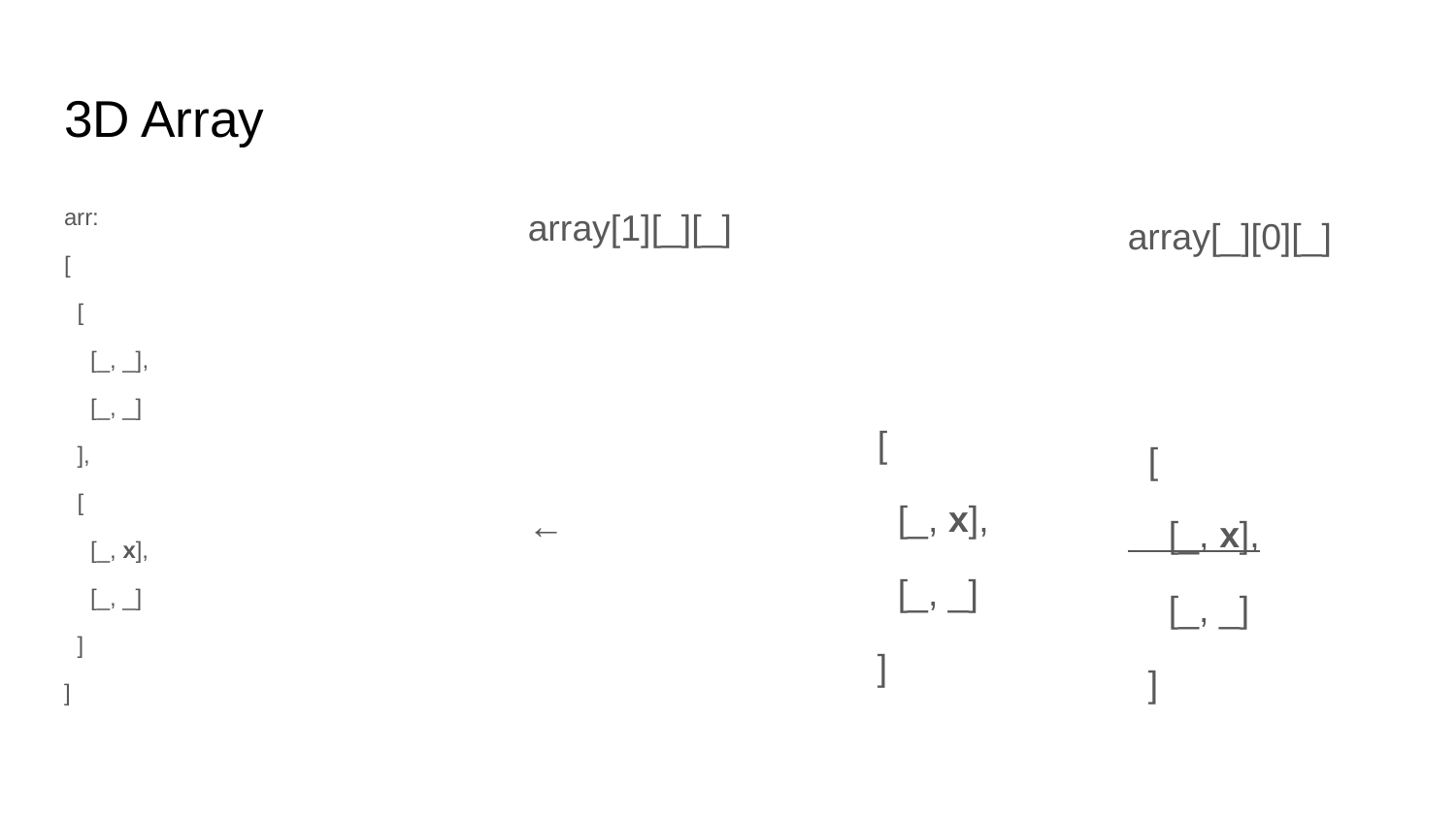

# 3D Array
arr:
[
  [
    [_, _],
    [_, _]
  ],
  [
    [_, x],
    [_, _]
  ]
]

array[1][_][_]

←

  [
    [_, x],
    [_, _]
  ]

array[_][0][_]

  [
    [_, x],
    [_, _]
  ]